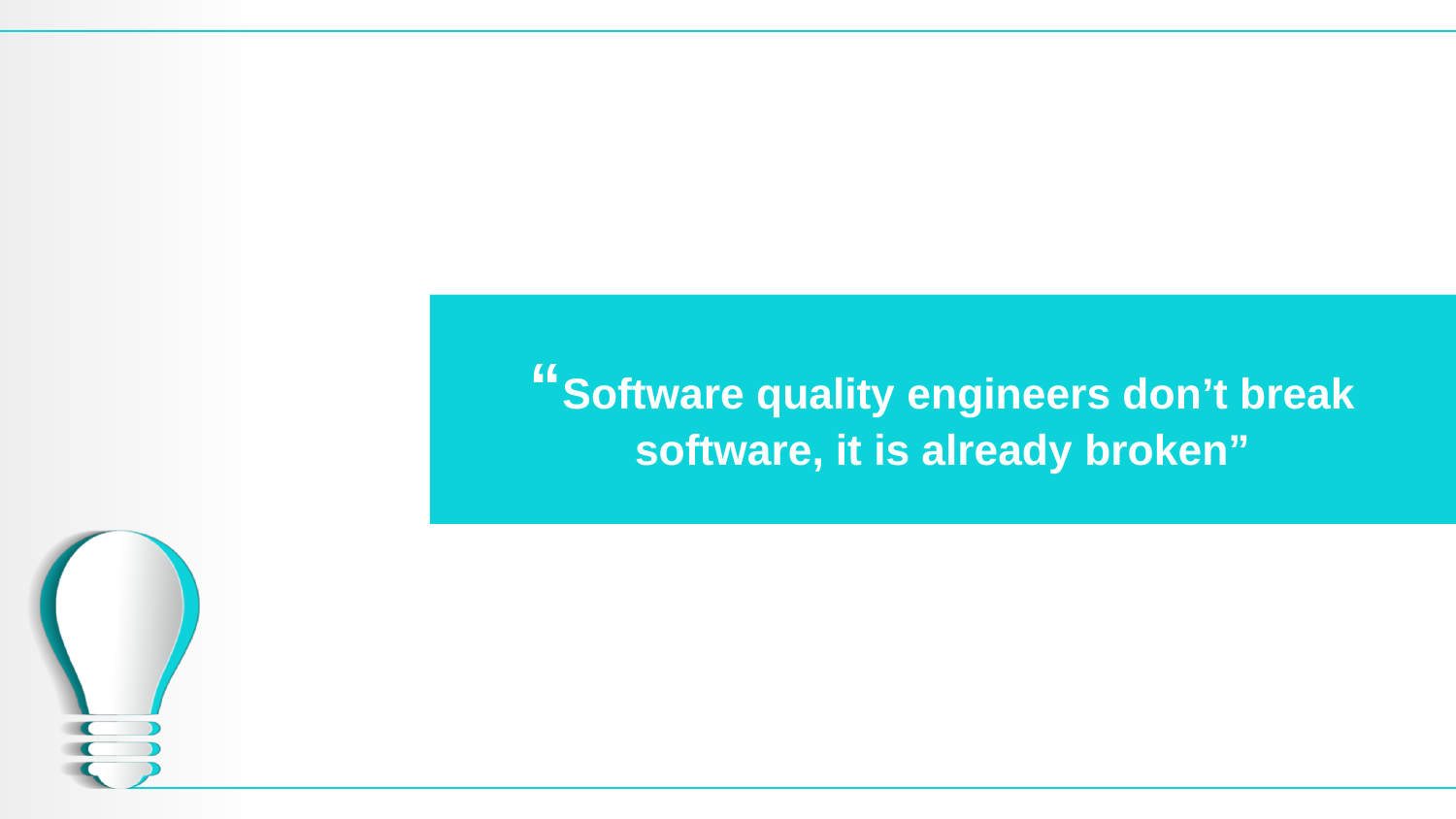

“Software quality engineers don’t break software, it is already broken”